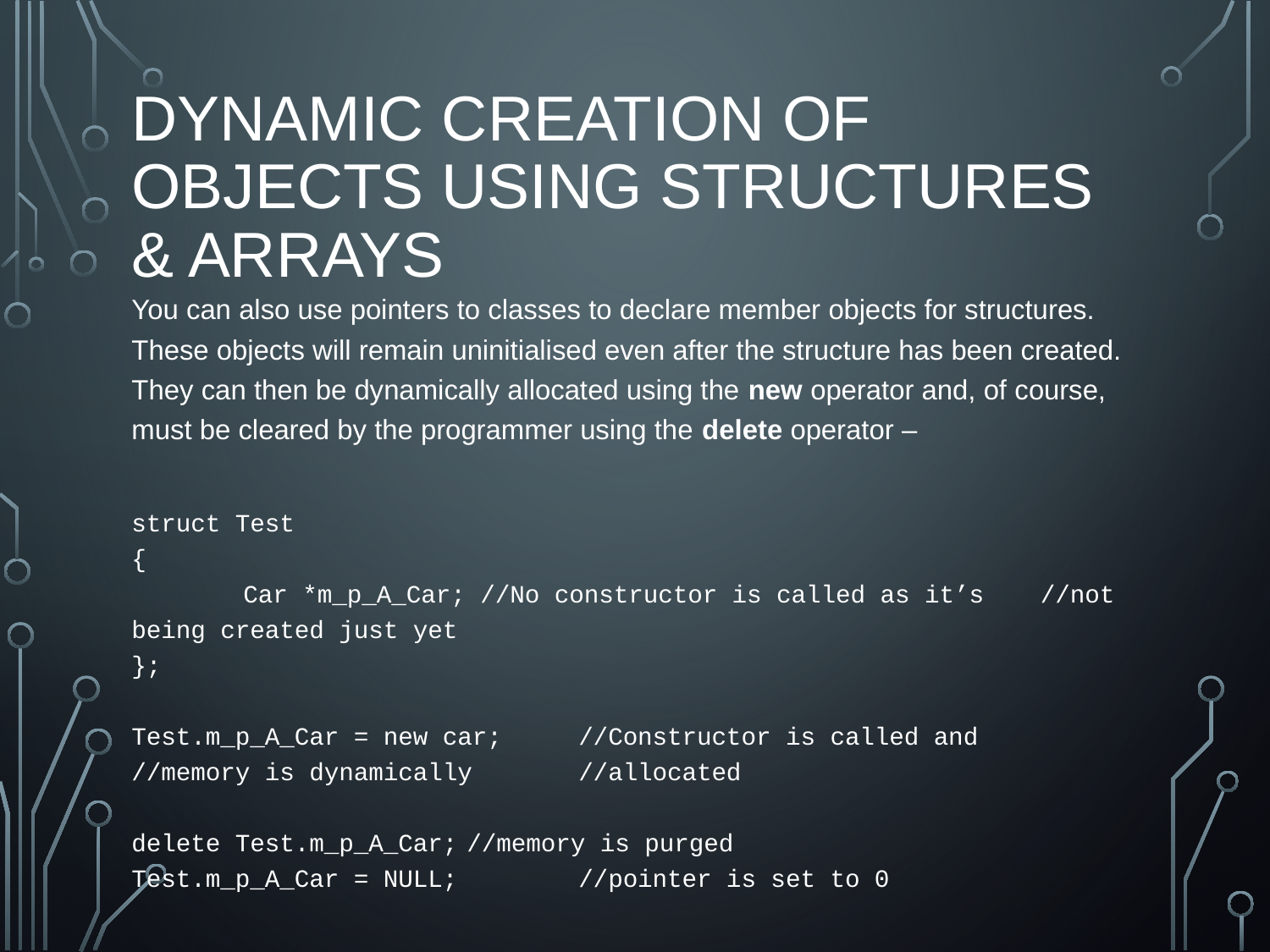

# DYNAMIC CREATION OF OBJECTS USING STRUCTURES & ARRAYS
You can also use pointers to classes to declare member objects for structures.  These objects will remain uninitialised even after the structure has been created.  They can then be dynamically allocated using the new operator and, of course, must be cleared by the programmer using the delete operator –

struct Test
{
	Car *m_p_A_Car; //No constructor is called as it’s 			 //not being created just yet
};

Test.m_p_A_Car = new car; 	//Constructor is called and 			     	//memory is dynamically 				//allocated

delete Test.m_p_A_Car;		//memory is purged
Test.m_p_A_Car = NULL; 	//pointer is set to 0